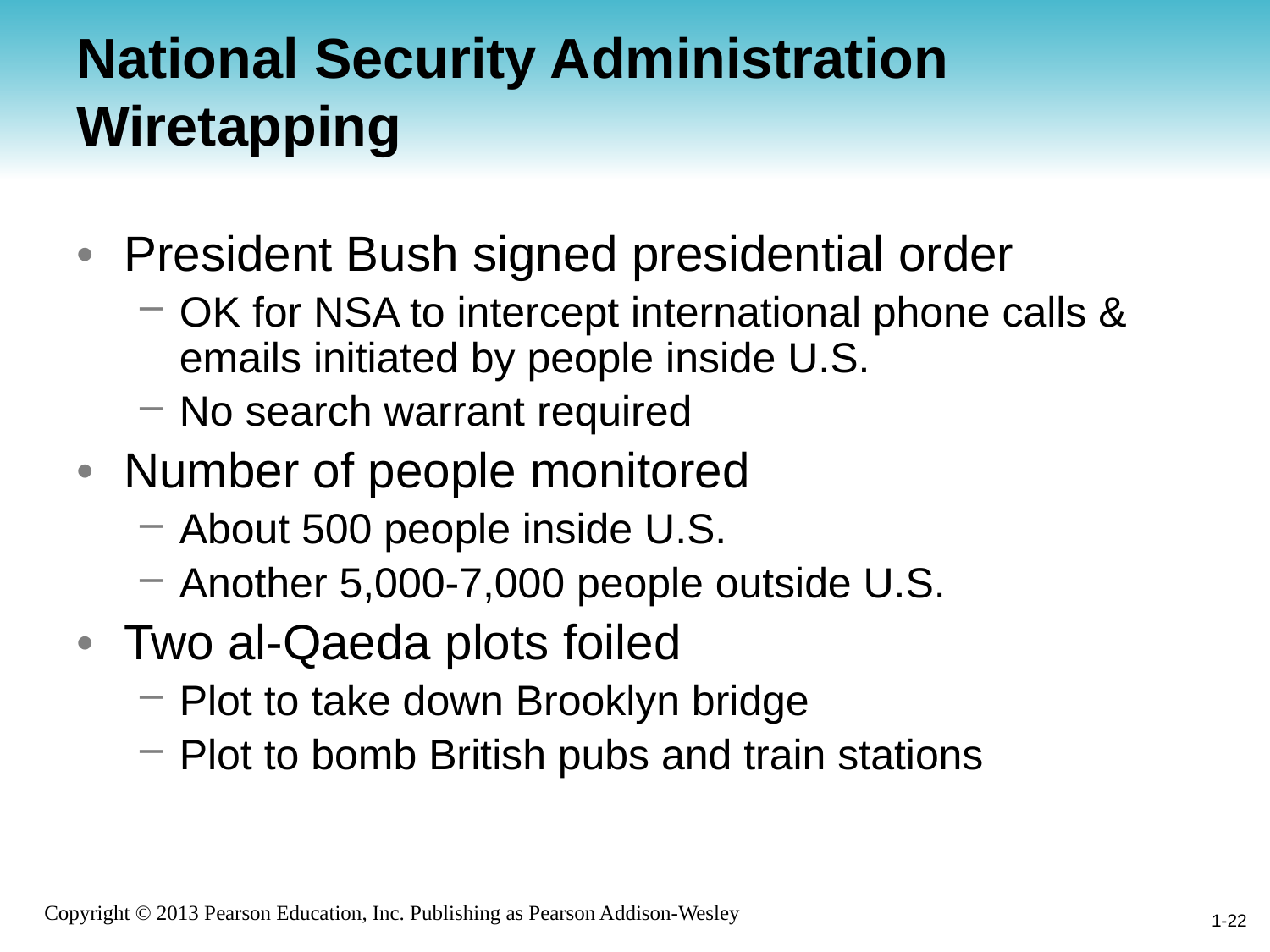

# National Security Administration Wiretapping
President Bush signed presidential order
OK for NSA to intercept international phone calls & emails initiated by people inside U.S.
No search warrant required
Number of people monitored
About 500 people inside U.S.
Another 5,000-7,000 people outside U.S.
Two al-Qaeda plots foiled
Plot to take down Brooklyn bridge
Plot to bomb British pubs and train stations

1-22